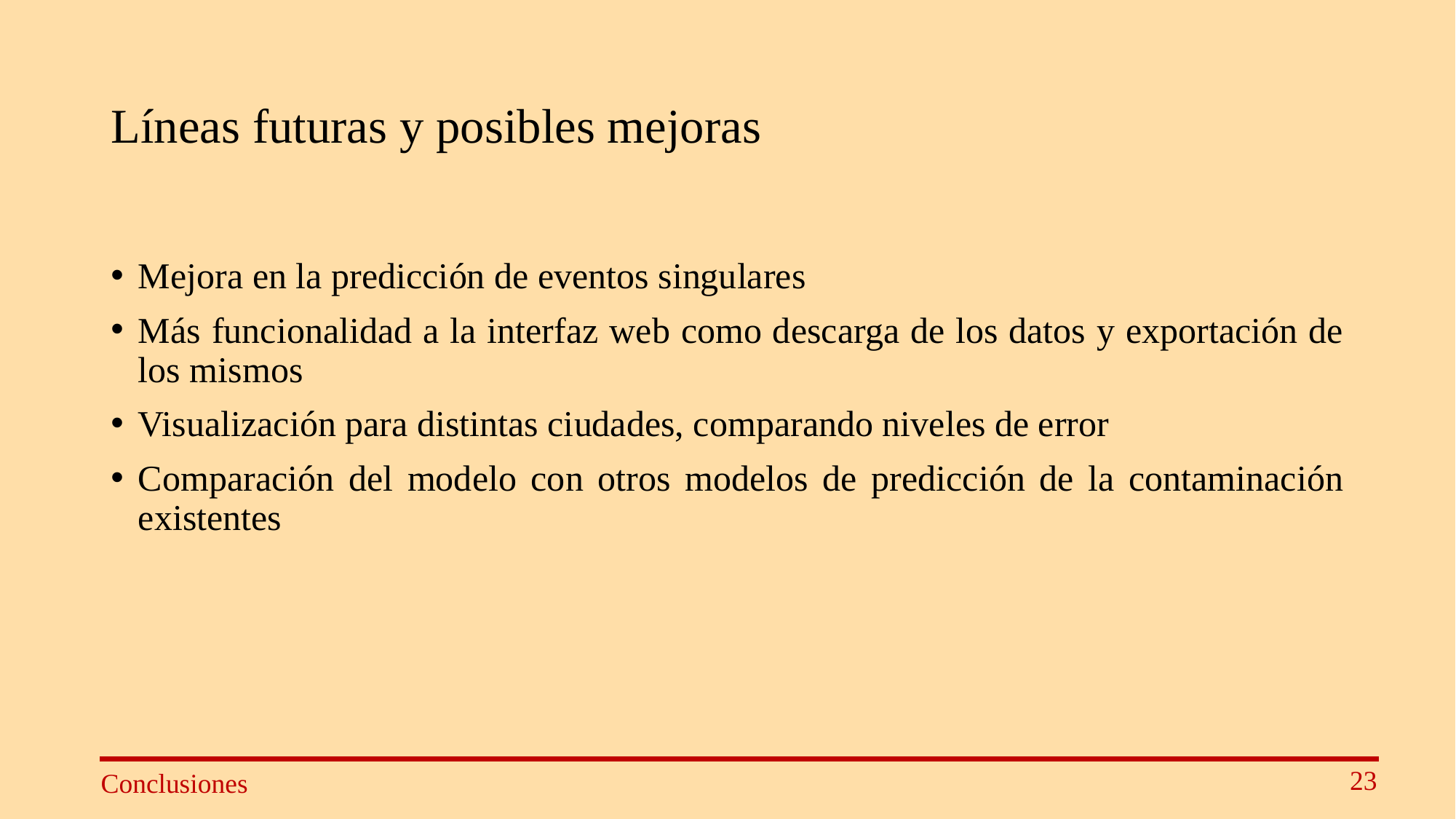

# Líneas futuras y posibles mejoras
Mejora en la predicción de eventos singulares
Más funcionalidad a la interfaz web como descarga de los datos y exportación de los mismos
Visualización para distintas ciudades, comparando niveles de error
Comparación del modelo con otros modelos de predicción de la contaminación existentes
23
Conclusiones